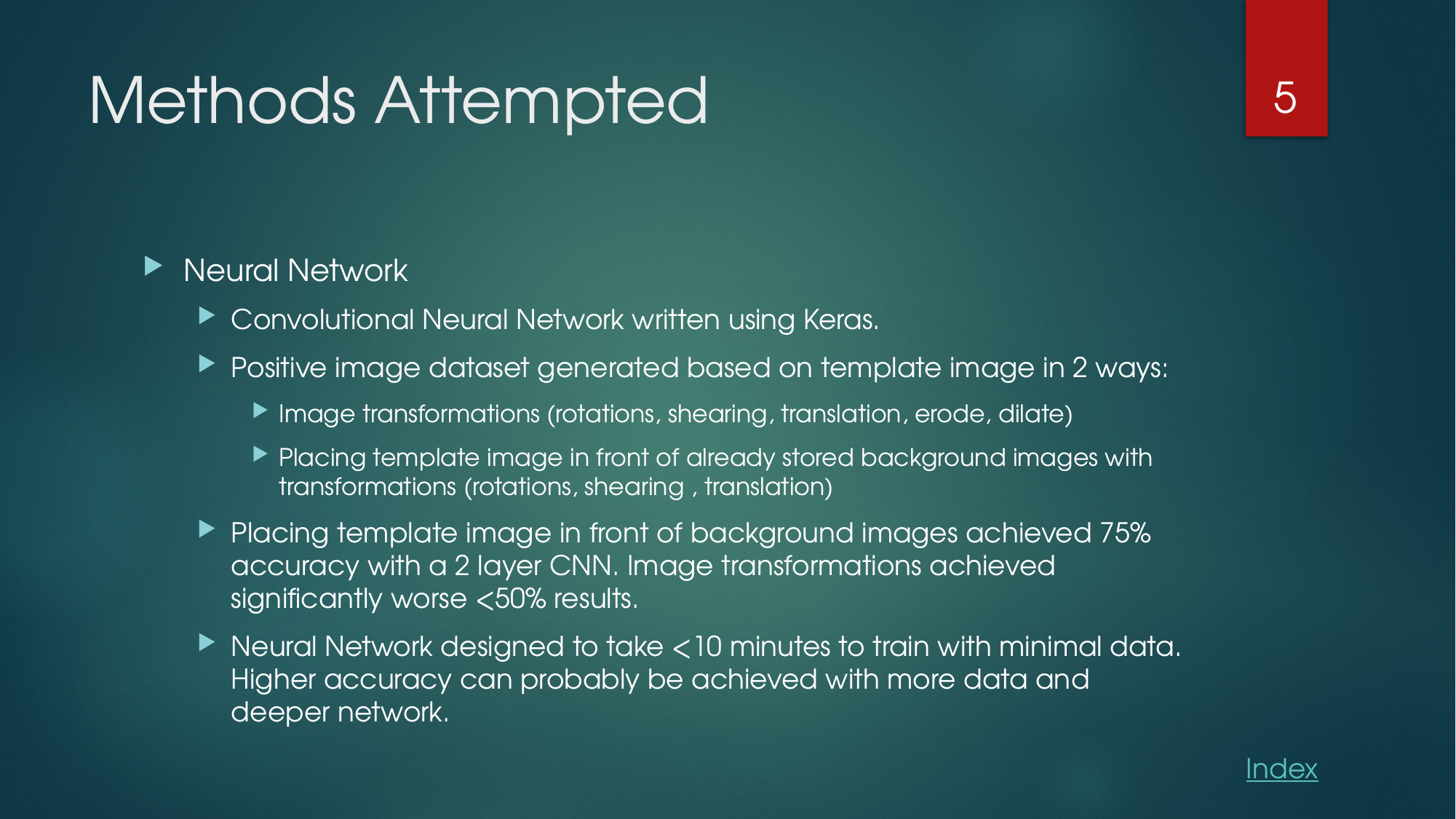

5
# Methods Attempted
Neural Network
Convolutional Neural Network written using Keras.
Positive image dataset generated based on template image in 2 ways:
Image transformations (rotations, shearing, translation, erode, dilate)
Placing template image in front of already stored background images with transformations (rotations, shearing , translation)
Placing template image in front of background images achieved 75% accuracy with a 2 layer CNN. Image transformations achieved significantly worse <50% results.
Neural Network designed to take <10 minutes to train with minimal data. Higher accuracy can probably be achieved with more data and deeper network.